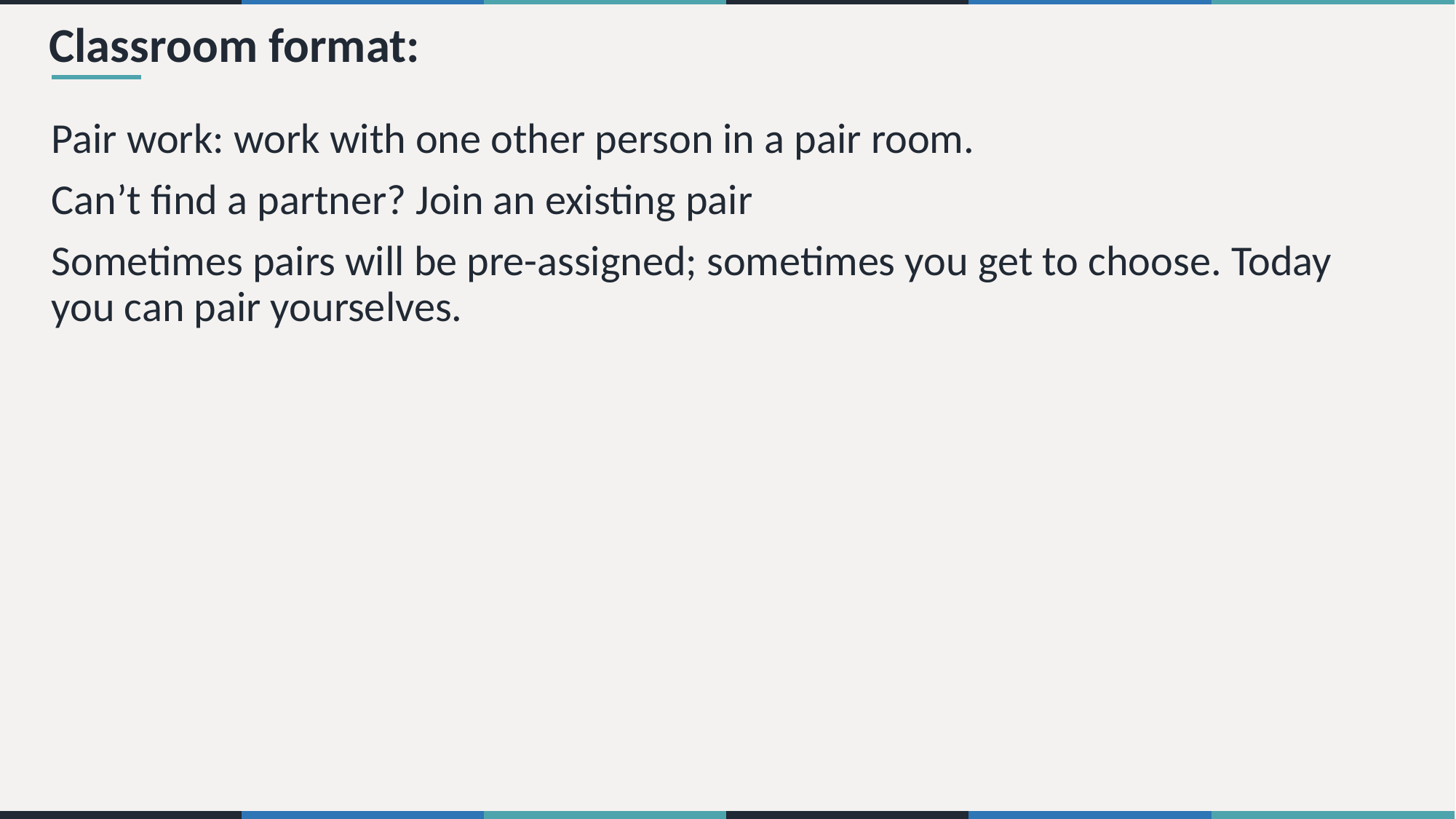

# Classroom format:
Pair work: work with one other person in a pair room.
Can’t find a partner? Join an existing pair
Sometimes pairs will be pre-assigned; sometimes you get to choose. Today you can pair yourselves.